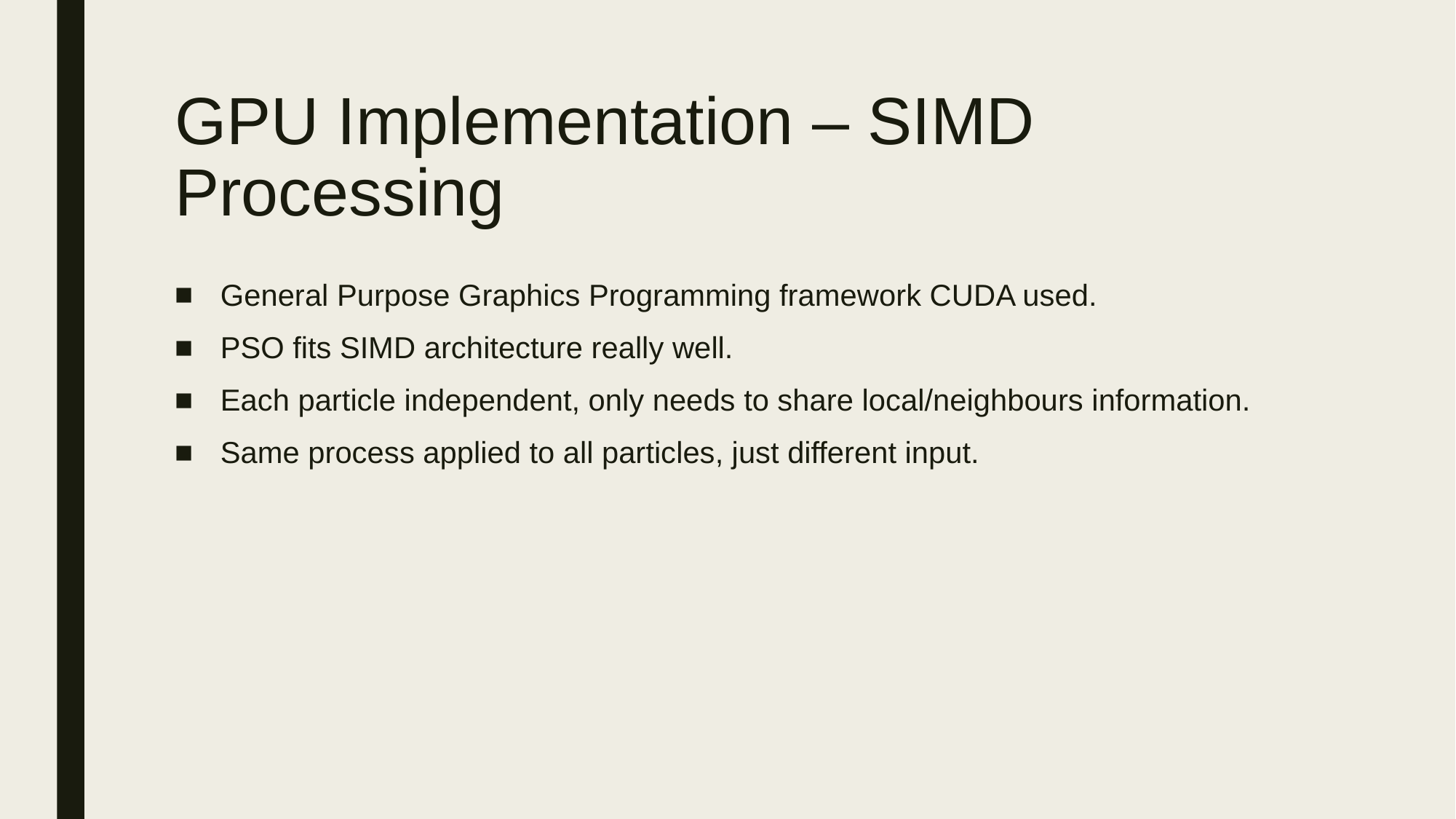

# GPU Implementation – SIMD Processing
General Purpose Graphics Programming framework CUDA used.
PSO fits SIMD architecture really well.
Each particle independent, only needs to share local/neighbours information.
Same process applied to all particles, just different input.